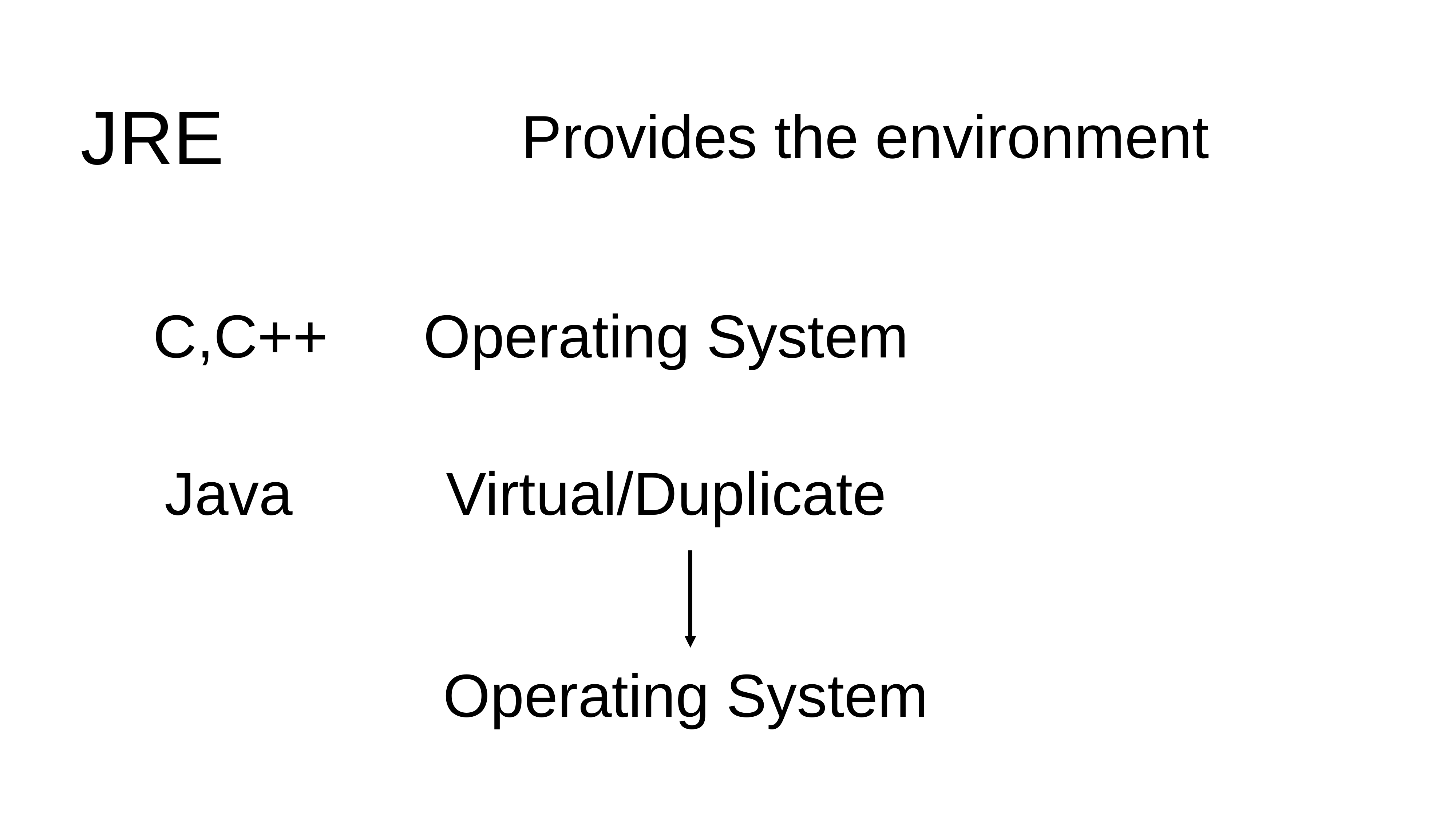

JRE
Provides the environment
C,C++
Operating System
Java
Virtual/Duplicate

Operating System